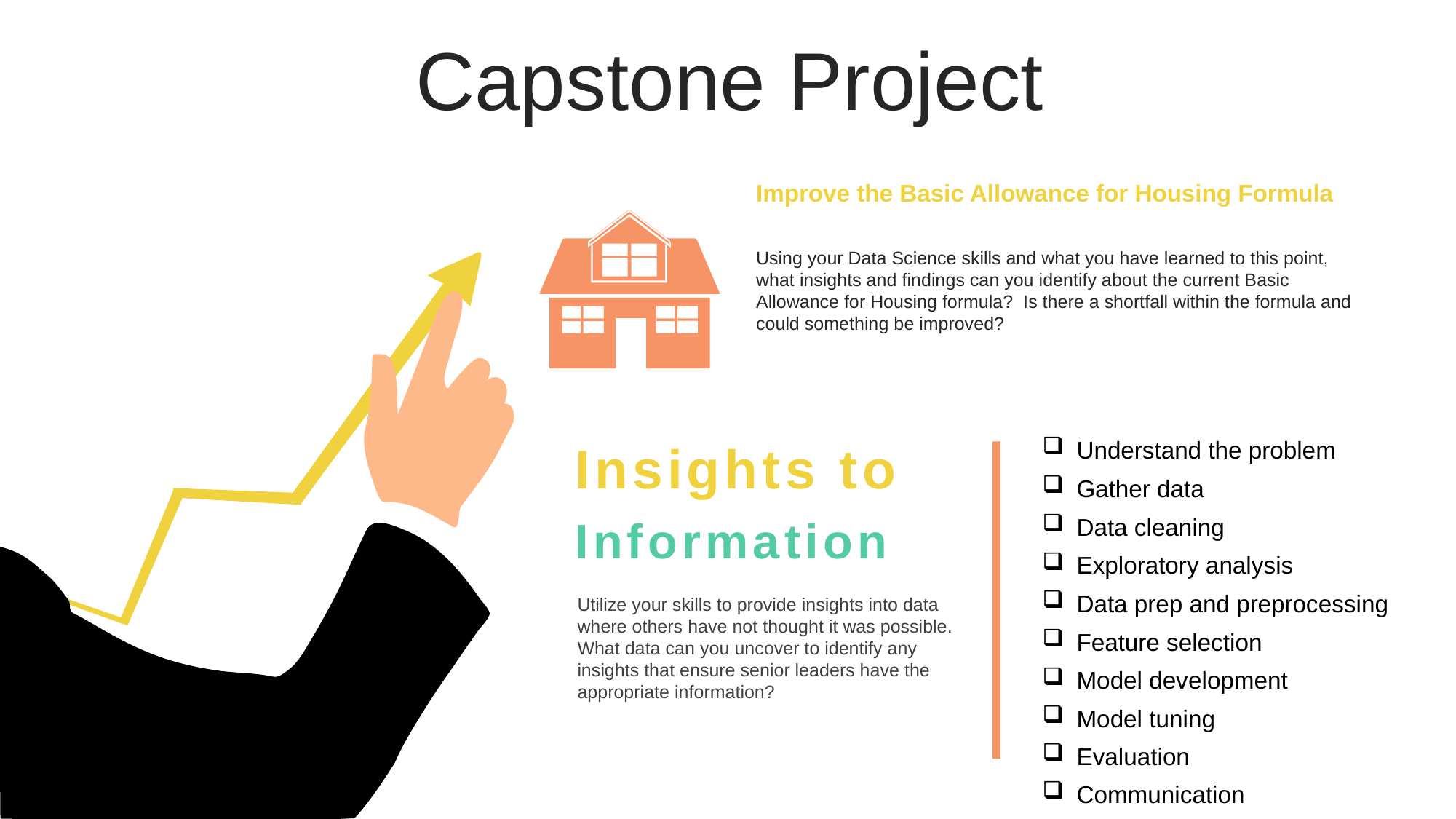

Capstone Project
Improve the Basic Allowance for Housing Formula

Using your Data Science skills and what you have learned to this point, what insights and findings can you identify about the current Basic Allowance for Housing formula?  Is there a shortfall within the formula and could something be improved?

Insights to
Understand the problem

Gather data
Information
Data cleaning
Exploratory analysis
Utilize your skills to provide insights into data where others have not thought it was possible.  What data can you uncover to identify any insights that ensure senior leaders have the appropriate information?
Data prep and preprocessing
Feature selection
Model development
Model tuning
Evaluation
Communication